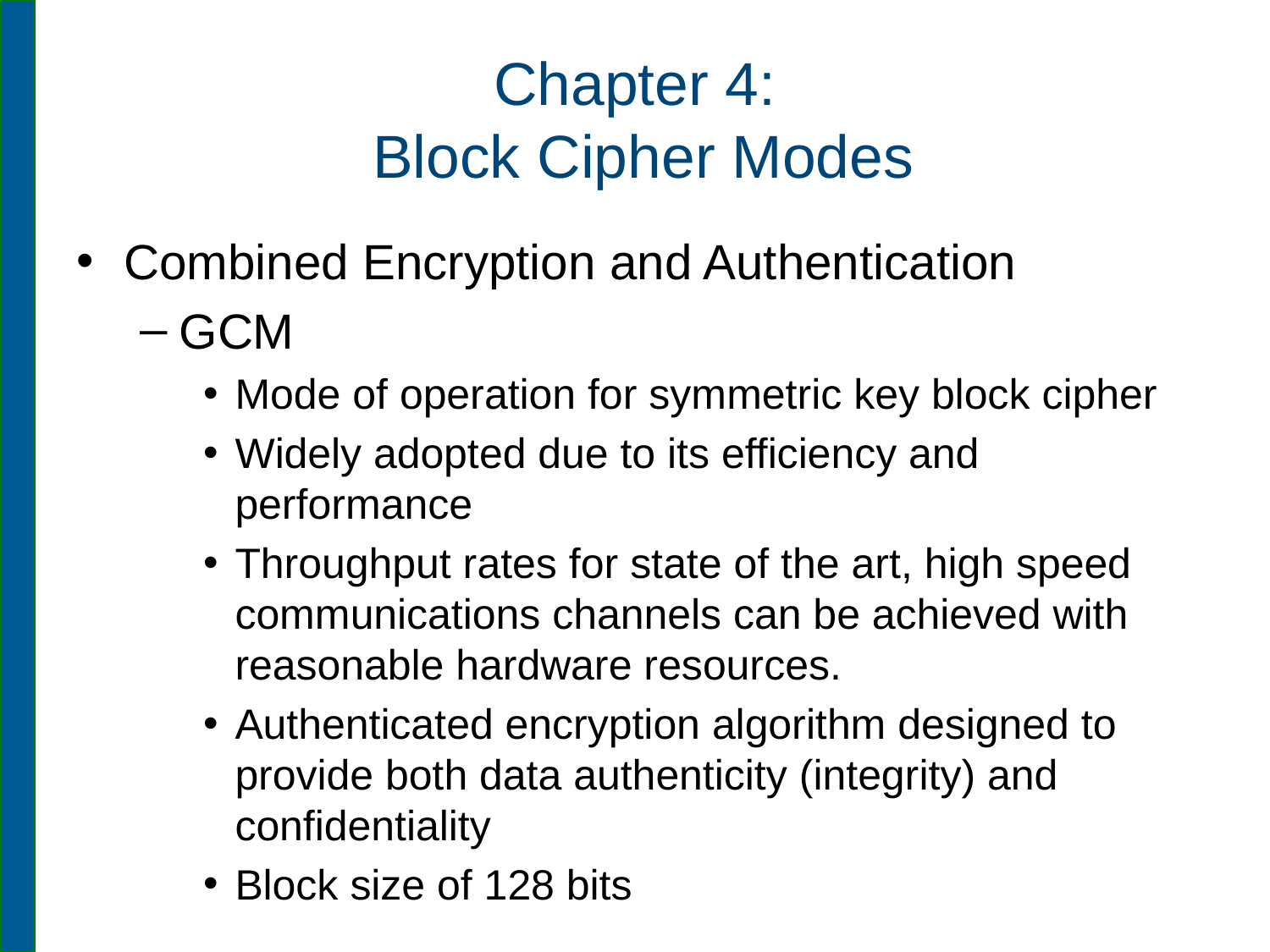

# Chapter 4: Block Cipher Modes
Combined Encryption and Authentication
GCM
Mode of operation for symmetric key block cipher
Widely adopted due to its efficiency and performance
Throughput rates for state of the art, high speed communications channels can be achieved with reasonable hardware resources.
Authenticated encryption algorithm designed to provide both data authenticity (integrity) and confidentiality
Block size of 128 bits